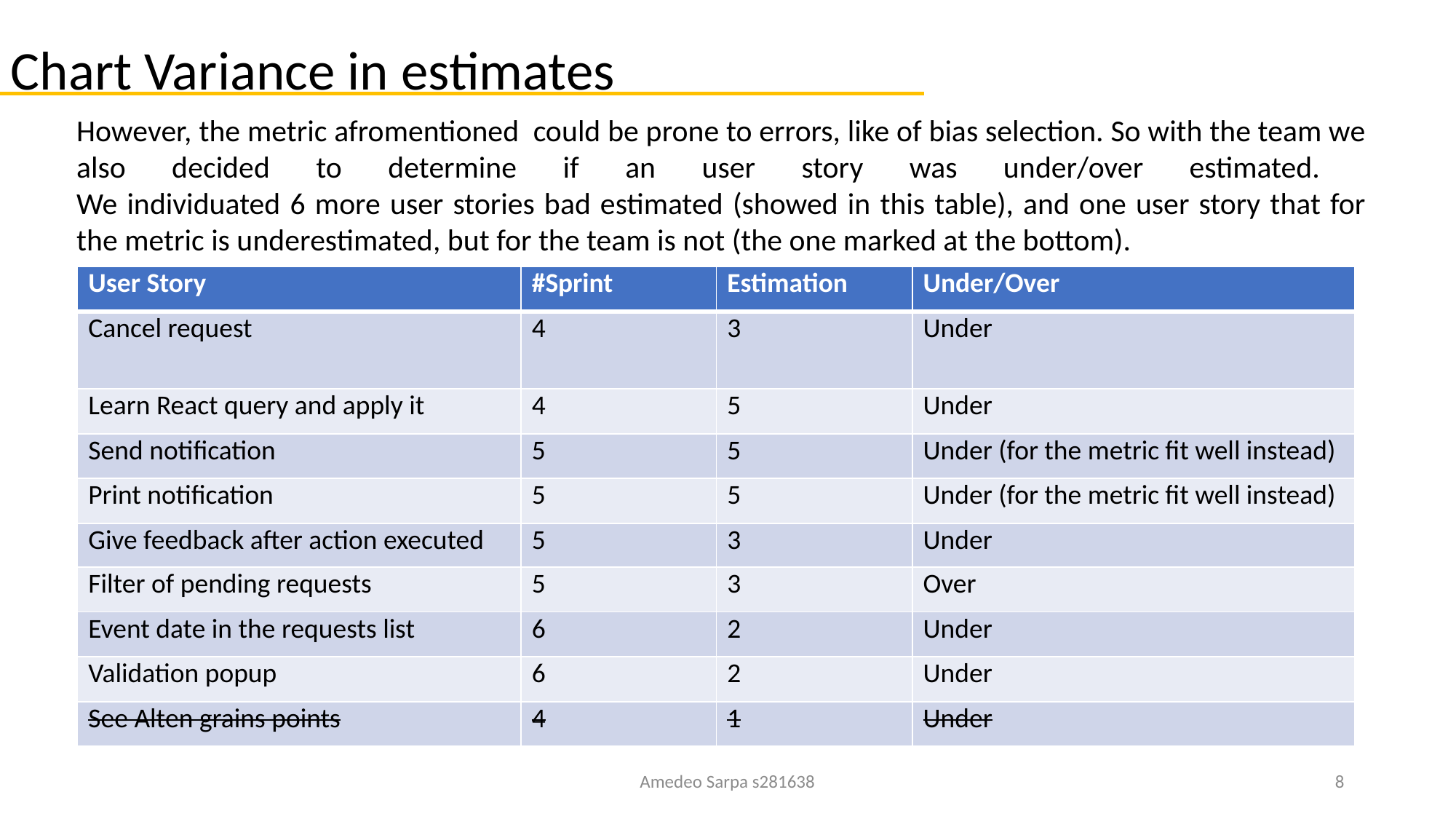

Chart Variance in estimates
However, the metric afromentioned  could be prone to errors, like of bias selection. So with the team we also decided to determine if an user story was under/over estimated.
We individuated 6 more user stories bad estimated (showed in this table), and one user story that for the metric is underestimated, but for the team is not (the one marked at the bottom).

| User Story | #Sprint | Estimation | Under/Over |
| --- | --- | --- | --- |
| Cancel request | 4 | 3 | Under |
| Learn React query and apply it | 4 | 5 | Under |
| Send notification | 5 | 5 | Under (for the metric fit well instead) |
| Print notification | 5 | 5 | Under (for the metric fit well instead) |
| Give feedback after action executed | 5 | 3 | Under |
| Filter of pending requests | 5 | 3 | Over |
| Event date in the requests list | 6 | 2 | Under |
| Validation popup | 6 | 2 | Under |
| See Alten grains points | 4 | 1 | Under |
Amedeo Sarpa s281638
8